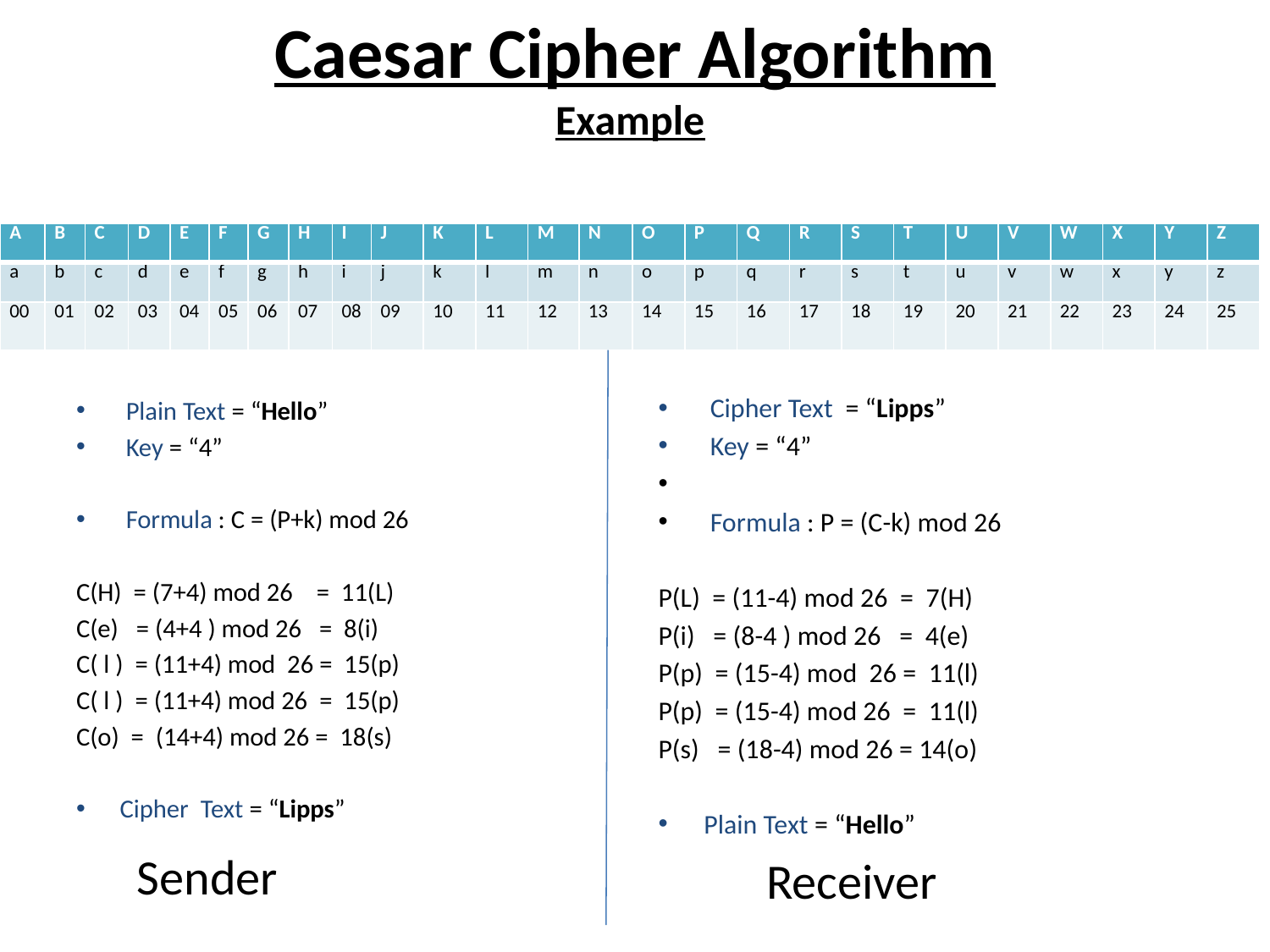

Caesar Cipher Algorithm
Example
| A | B | C | D | E | F | G | H | I | J | K | L | M | N | O | P | Q | R | S | T | U | V | W | X | Y | Z |
| --- | --- | --- | --- | --- | --- | --- | --- | --- | --- | --- | --- | --- | --- | --- | --- | --- | --- | --- | --- | --- | --- | --- | --- | --- | --- |
| a | b | c | d | e | f | g | h | i | j | k | l | m | n | o | p | q | r | s | t | u | v | w | x | y | z |
| 00 | 01 | 02 | 03 | 04 | 05 | 06 | 07 | 08 | 09 | 10 | 11 | 12 | 13 | 14 | 15 | 16 | 17 | 18 | 19 | 20 | 21 | 22 | 23 | 24 | 25 |

 Plain Text = “Hello”
 Key = “4”

 Formula : C = (P+k) mod 26

C(H)  = (7+4) mod 26    =  11(L)
C(e)   = (4+4 ) mod 26   =  8(i)
C( l )  = (11+4) mod  26 =  15(p)
C( l )  = (11+4) mod 26  =  15(p)
C(o)  =  (14+4) mod 26 =  18(s)

Cipher  Text = “Lipps”

 Cipher Text  = “Lipps”
 Key = “4”

 Formula : P = (C-k) mod 26

P(L)  = (11-4) mod 26  =  7(H)
P(i)   = (8-4 ) mod 26   =  4(e)
P(p)  = (15-4) mod  26 =  11(l)
P(p)  = (15-4) mod 26  =  11(l)
P(s)   = (18-4) mod 26 = 14(o)

Plain Text = “Hello”

Sender
Receiver